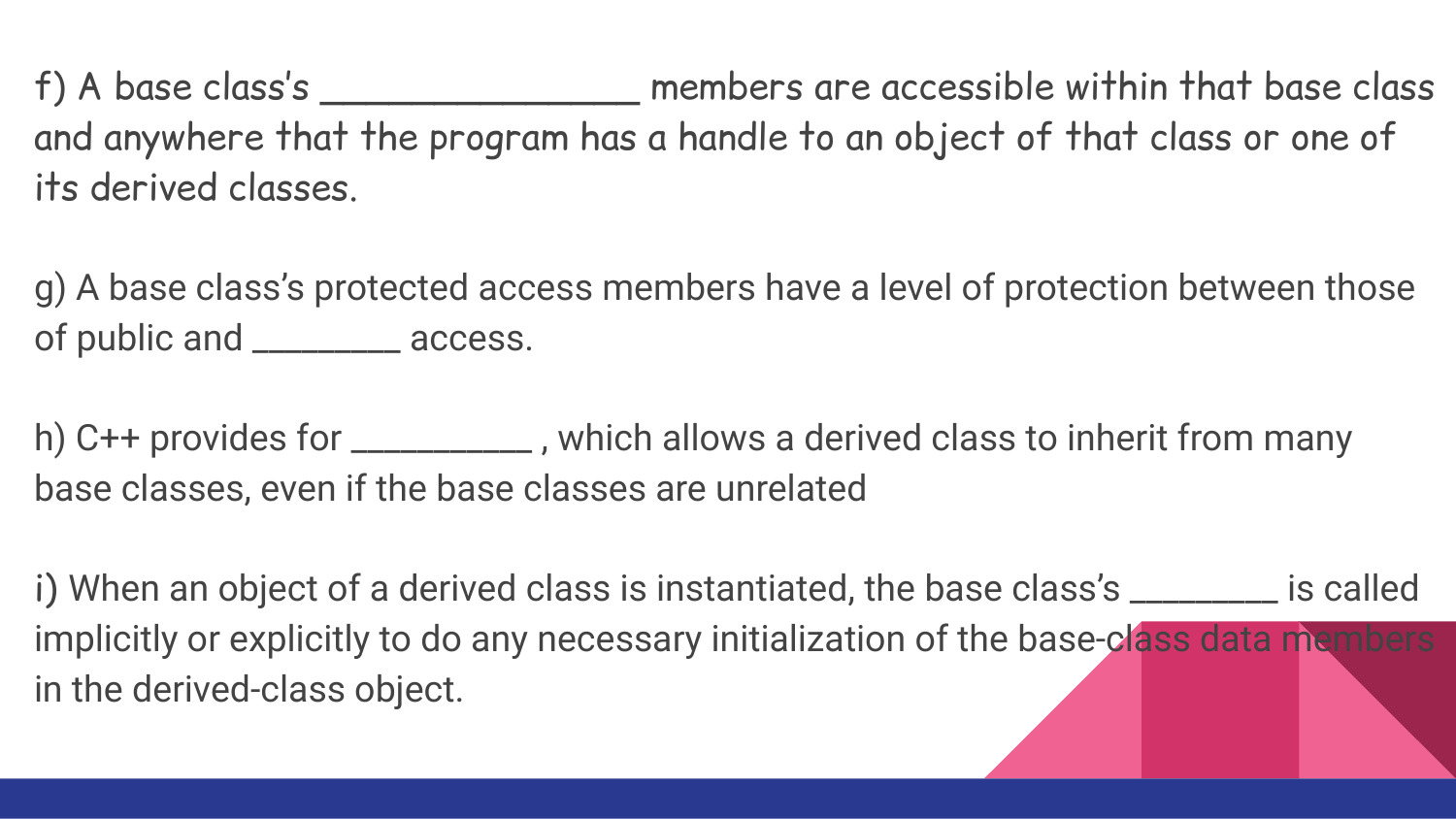

f) A base class’s ______________ members are accessible within that base class and anywhere that the program has a handle to an object of that class or one of its derived classes.

g) A base class’s protected access members have a level of protection between those of public and _________ access.

h) C++ provides for ___________ , which allows a derived class to inherit from many base classes, even if the base classes are unrelated

i) When an object of a derived class is instantiated, the base class’s _________ is called implicitly or explicitly to do any necessary initialization of the base-class data members in the derived-class object.